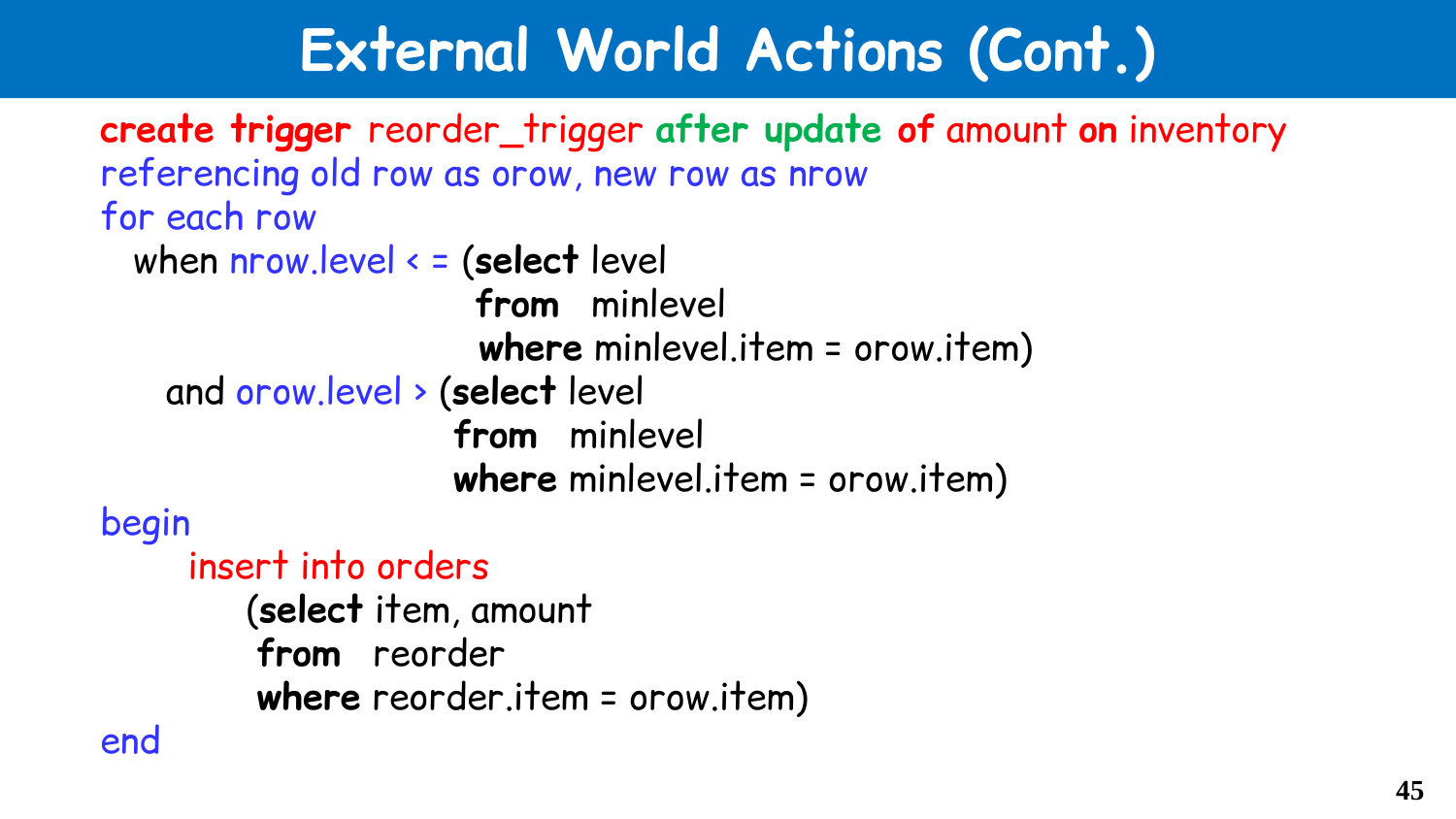

# External World Actions (Cont.)
create trigger reorder_trigger after update of amount on inventory
referencing old row as orow, new row as nrow
for each row
   when nrow.level < = (select level
	                     from   minlevel
		        where minlevel.item = orow.item)
      and orow.level > (select level
	                   from   minlevel
	                   where minlevel.item = orow.item)
begin
        insert into orders
	(select item, amount
	 from   reorder
	 where reorder.item = orow.item)
end